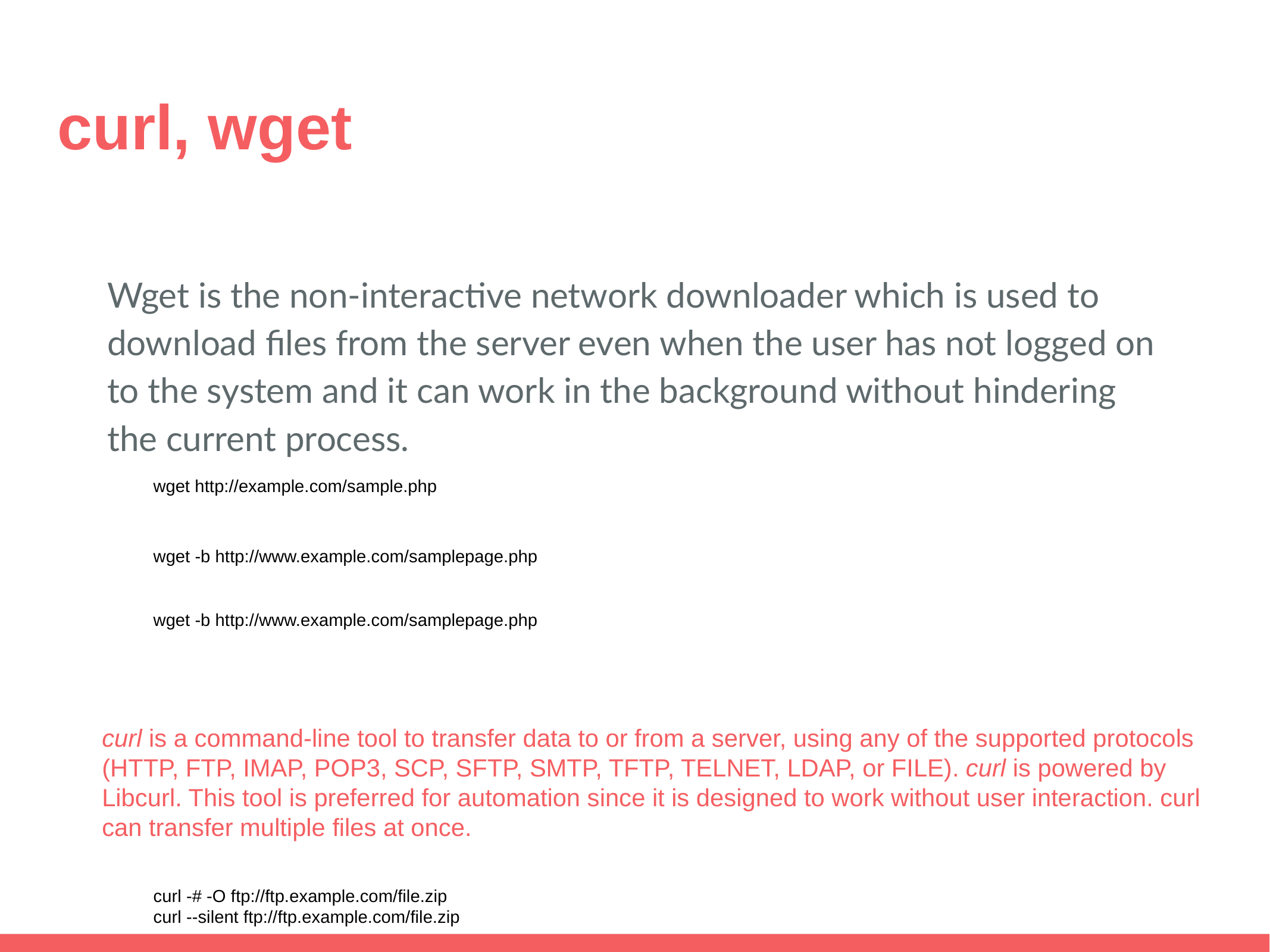

# curl, wget
Wget is the non-interactive network downloader which is used to download files from the server even when the user has not logged on to the system and it can work in the background without hindering the current process.

wget http://example.com/sample.php
wget -b http://www.example.com/samplepage.php
wget -b http://www.example.com/samplepage.php
curl is a command-line tool to transfer data to or from a server, using any of the supported protocols (HTTP, FTP, IMAP, POP3, SCP, SFTP, SMTP, TFTP, TELNET, LDAP, or FILE). curl is powered by Libcurl. This tool is preferred for automation since it is designed to work without user interaction. curl can transfer multiple files at once.
curl -# -O ftp://ftp.example.com/file.zip
curl --silent ftp://ftp.example.com/file.zip